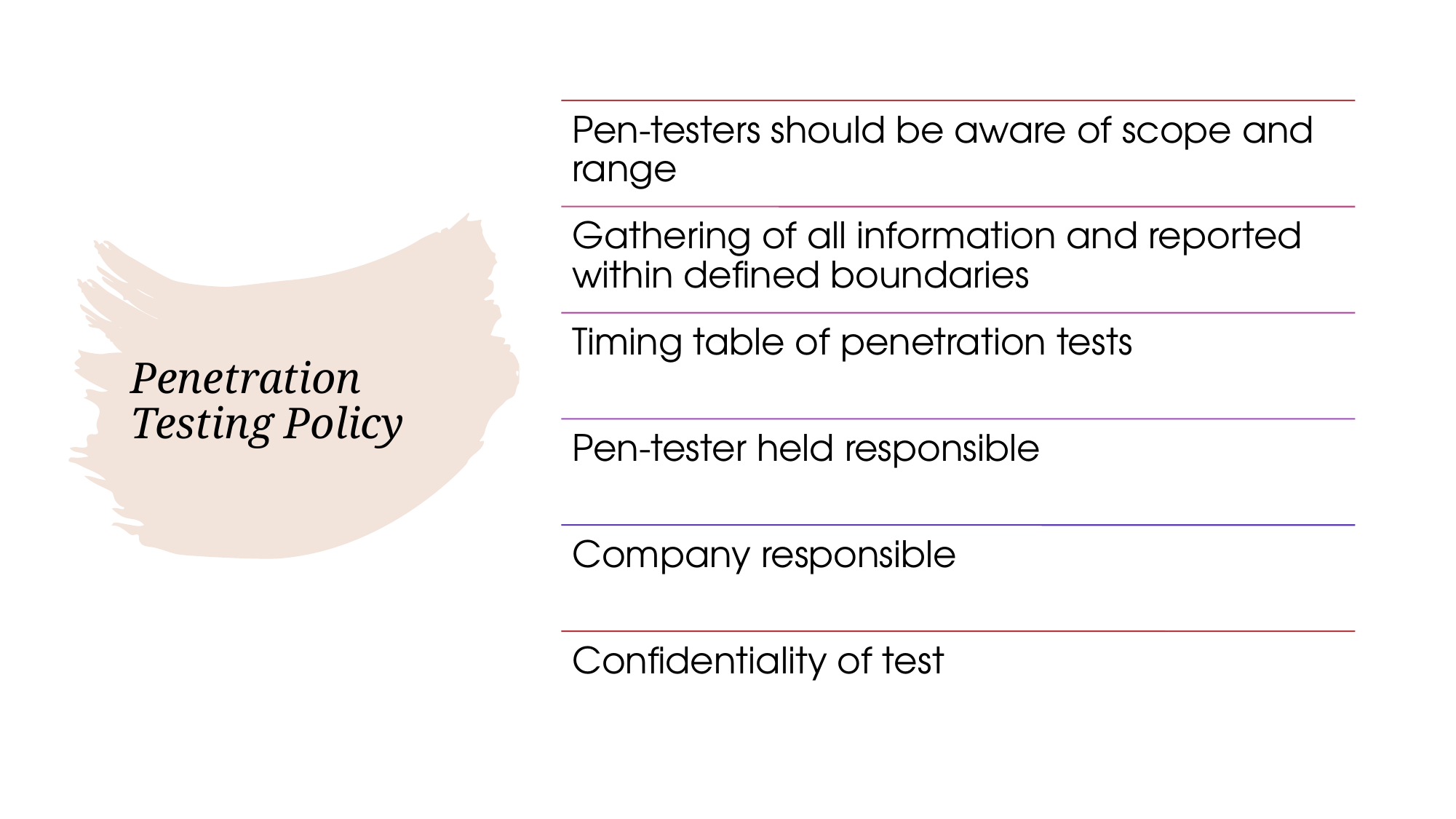

Pen-testers should be aware of scope and range
Gathering of all information and reported within defined boundaries
Timing table of penetration tests
Pen-tester held responsible
Company responsible
Confidentiality of test

# Penetration Testing Policy